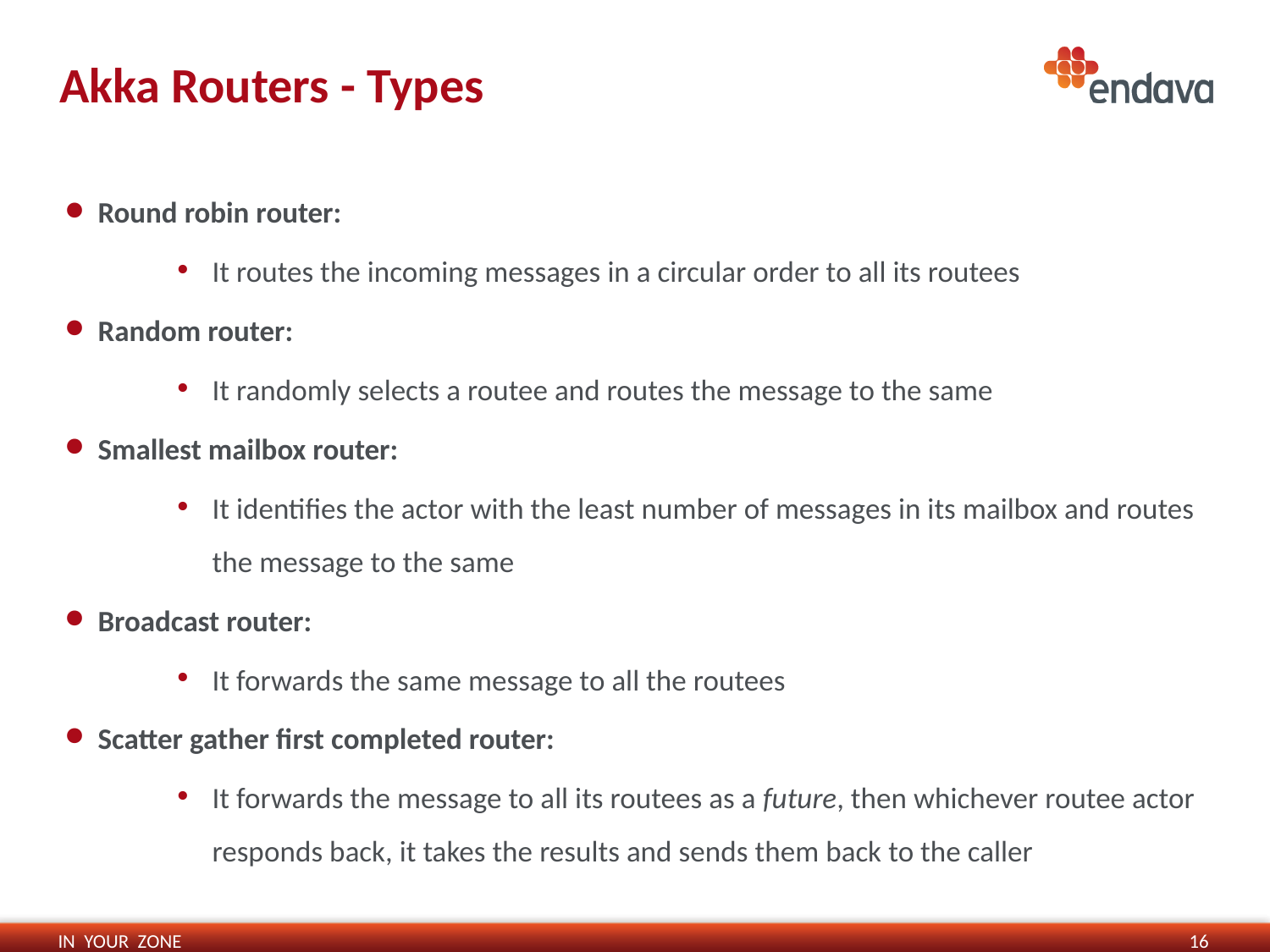

# Akka Routers - Types
Round robin router:
It routes the incoming messages in a circular order to all its routees
Random router:
It randomly selects a routee and routes the message to the same
Smallest mailbox router:
It identifies the actor with the least number of messages in its mailbox and routes the message to the same
Broadcast router:
It forwards the same message to all the routees
Scatter gather first completed router:
It forwards the message to all its routees as a future, then whichever routee actor responds back, it takes the results and sends them back to the caller

16